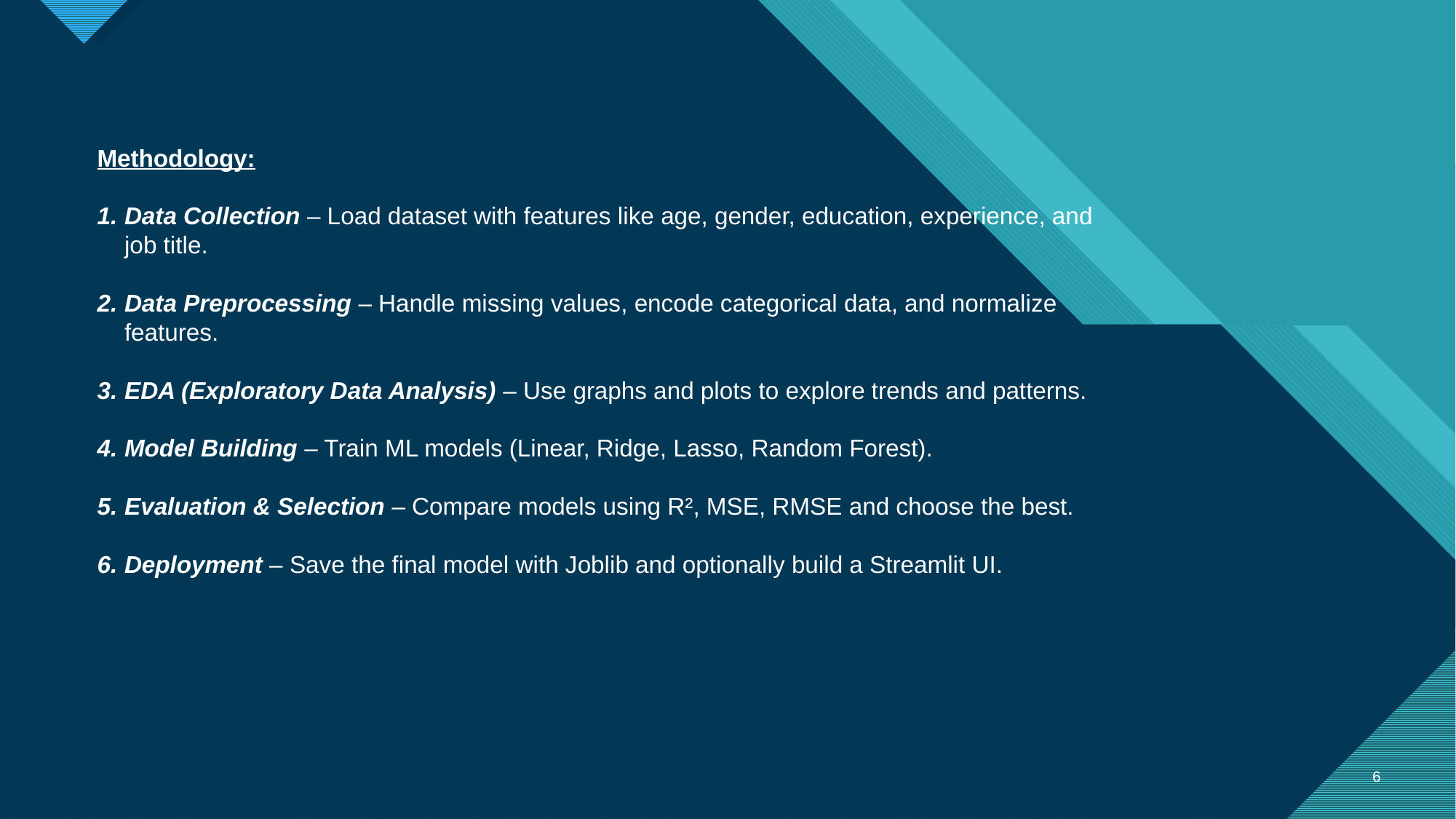

Methodology:

Data Collection – Load dataset with features like age, gender, education, experience, and job title.

Data Preprocessing – Handle missing values, encode categorical data, and normalize features.

EDA (Exploratory Data Analysis) – Use graphs and plots to explore trends and patterns.

Model Building – Train ML models (Linear, Ridge, Lasso, Random Forest).

Evaluation & Selection – Compare models using R², MSE, RMSE and choose the best.

Deployment – Save the final model with Joblib and optionally build a Streamlit UI.

6